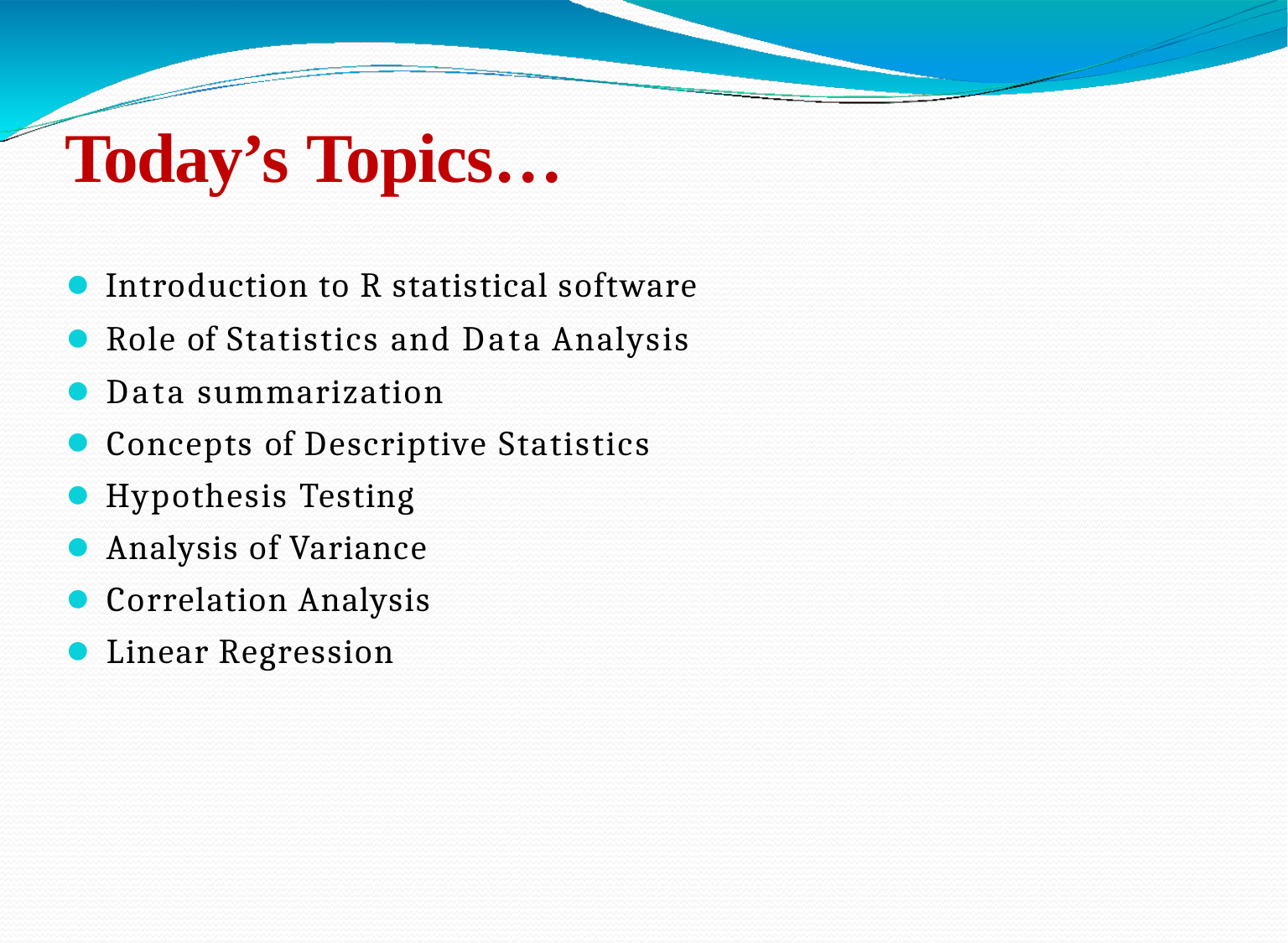

# Today’s Topics…
Introduction to R statistical software
Role of Statistics and Data Analysis
Data summarization
Concepts of Descriptive Statistics
Hypothesis Testing
Analysis of Variance
Correlation Analysis
Linear Regression